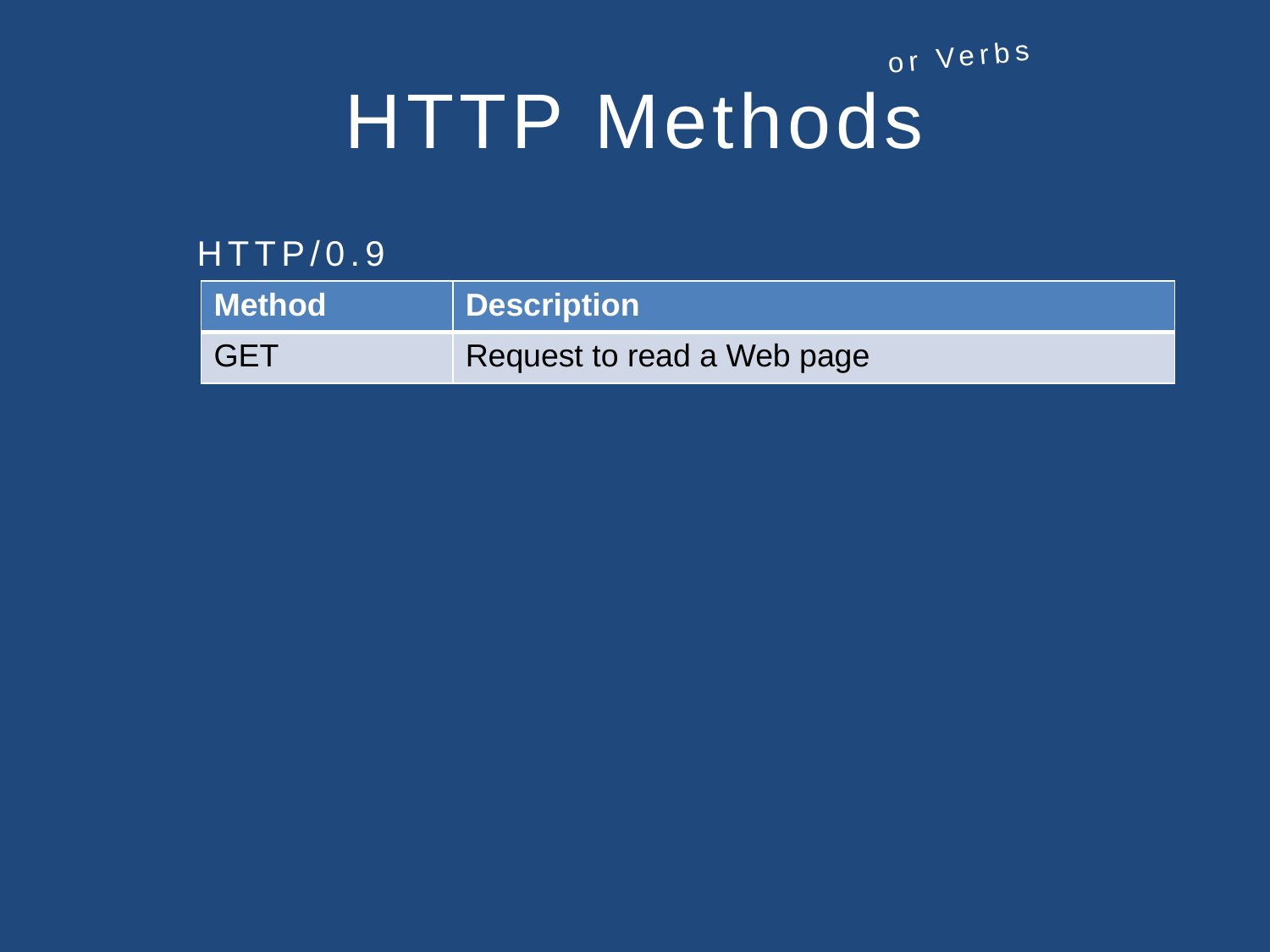

or Verbs
# HTTP Methods
HTTP/0.9
| Method | Description |
| --- | --- |
| GET | Request to read a Web page |